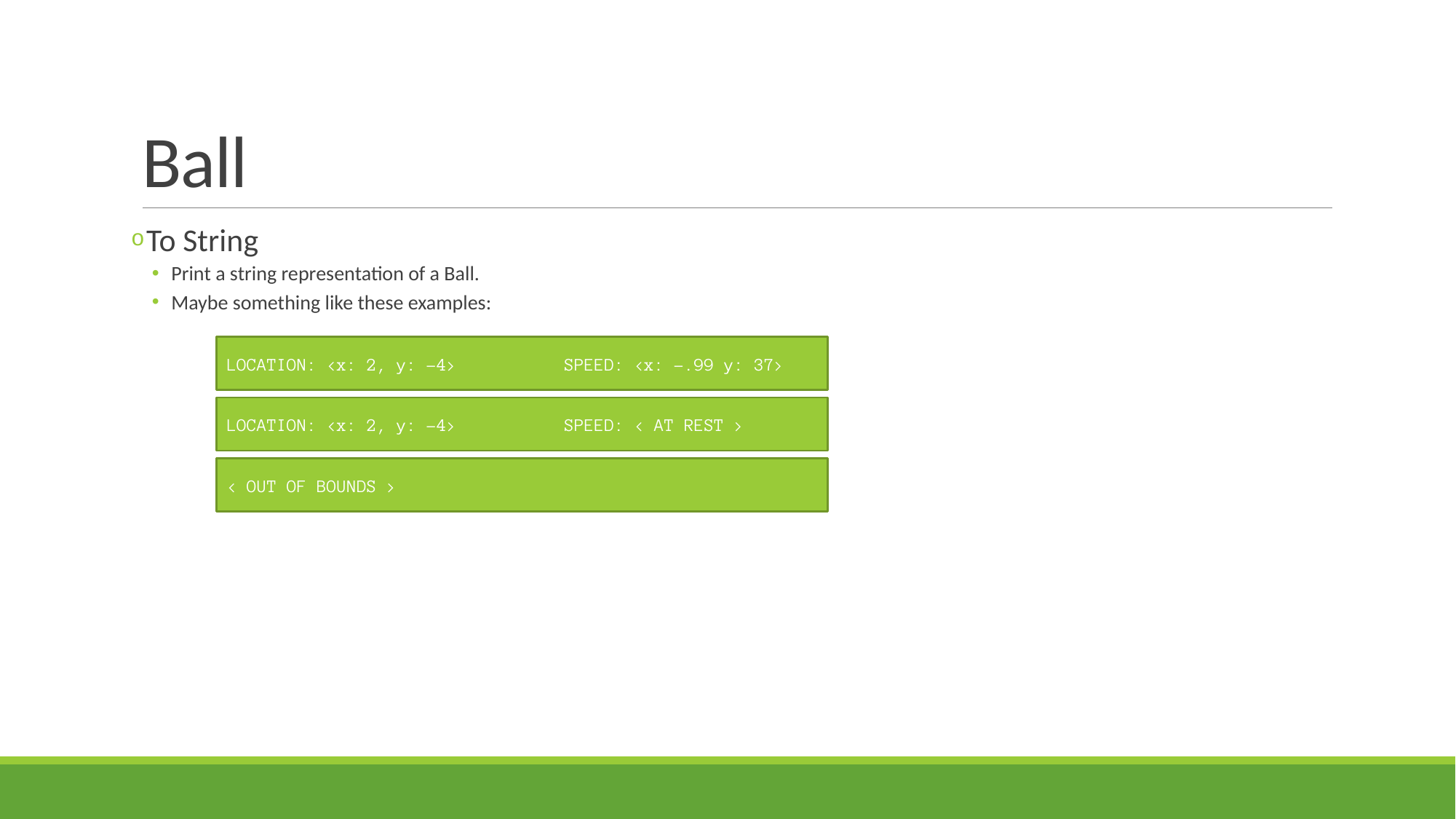

# Ball
 To String
Print a string representation of a Ball.
Maybe something like these examples:
LOCATION: <x: 2, y: -4>	 SPEED: <x: -.99 y: 37>
LOCATION: <x: 2, y: -4>	 SPEED: < AT REST >
< OUT OF BOUNDS >